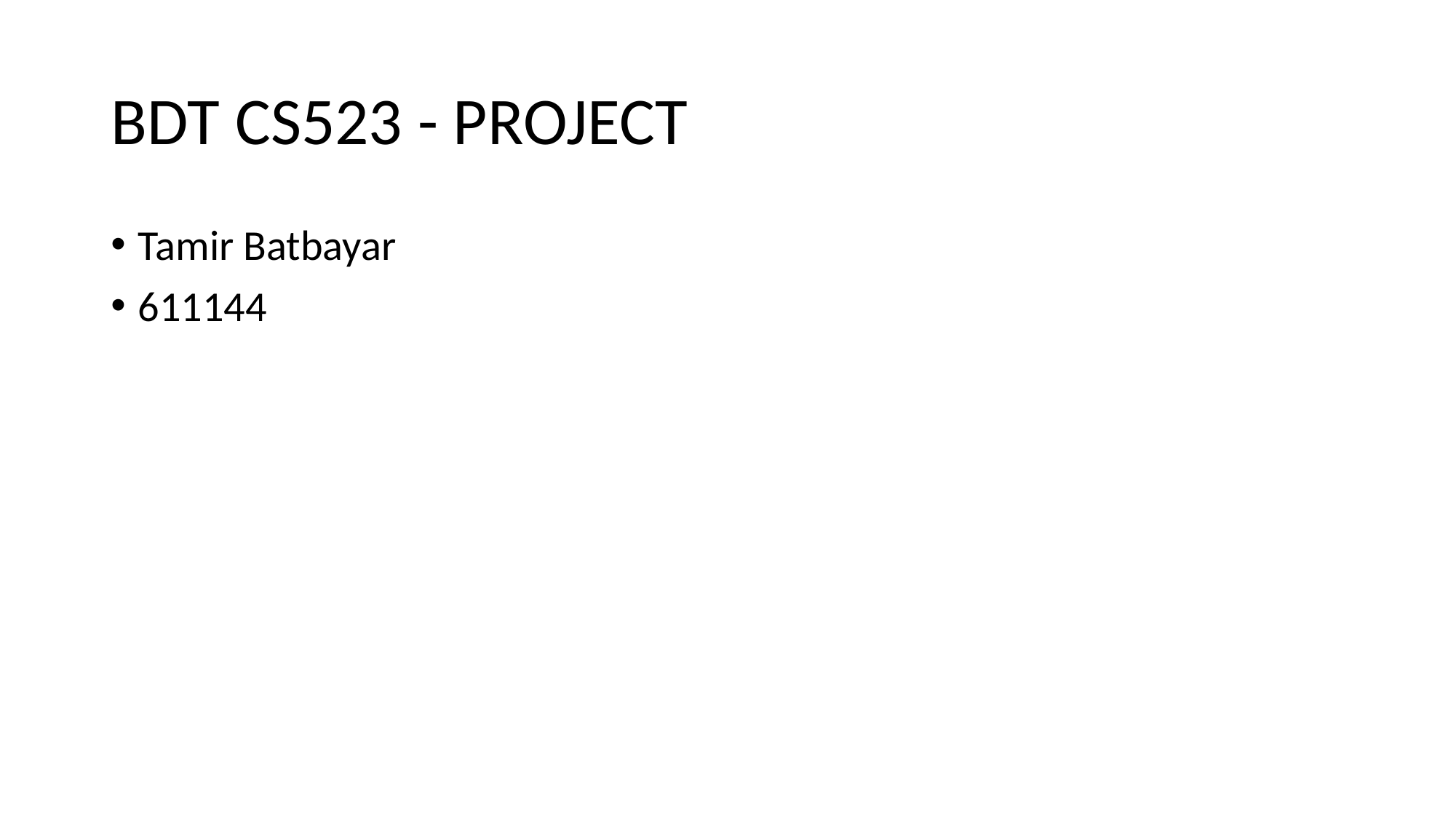

# BDT CS523 - PROJECT
Tamir Batbayar
611144